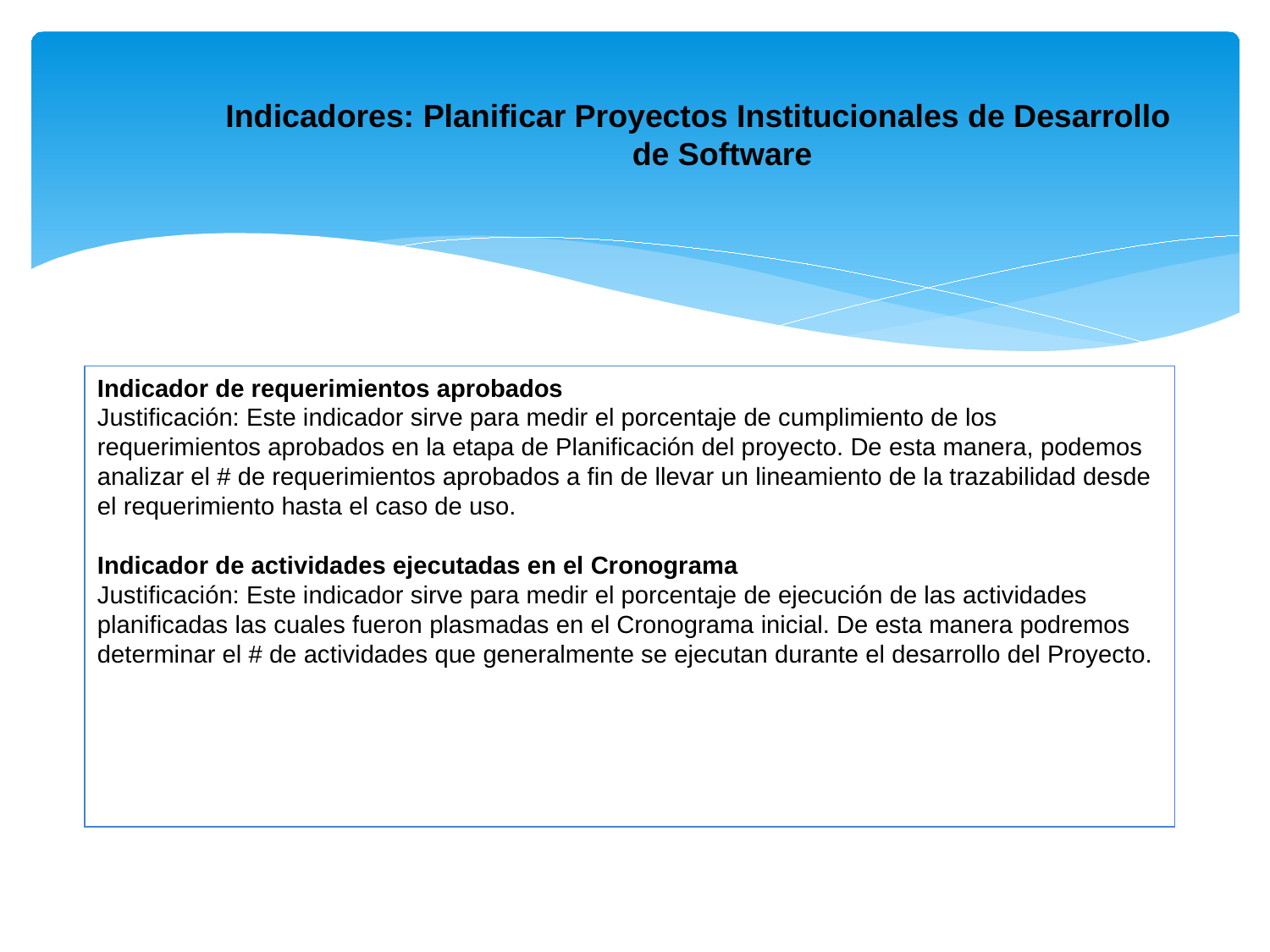

Indicadores: Planificar Proyectos Institucionales de Desarrollo de Software

Indicador de requerimientos aprobados
Justificación: Este indicador sirve para medir el porcentaje de cumplimiento de los requerimientos aprobados en la etapa de Planificación del proyecto. De esta manera, podemos analizar el # de requerimientos aprobados a fin de llevar un lineamiento de la trazabilidad desde el requerimiento hasta el caso de uso.
Indicador de actividades ejecutadas en el Cronograma
Justificación: Este indicador sirve para medir el porcentaje de ejecución de las actividades planificadas las cuales fueron plasmadas en el Cronograma inicial. De esta manera podremos determinar el # de actividades que generalmente se ejecutan durante el desarrollo del Proyecto.